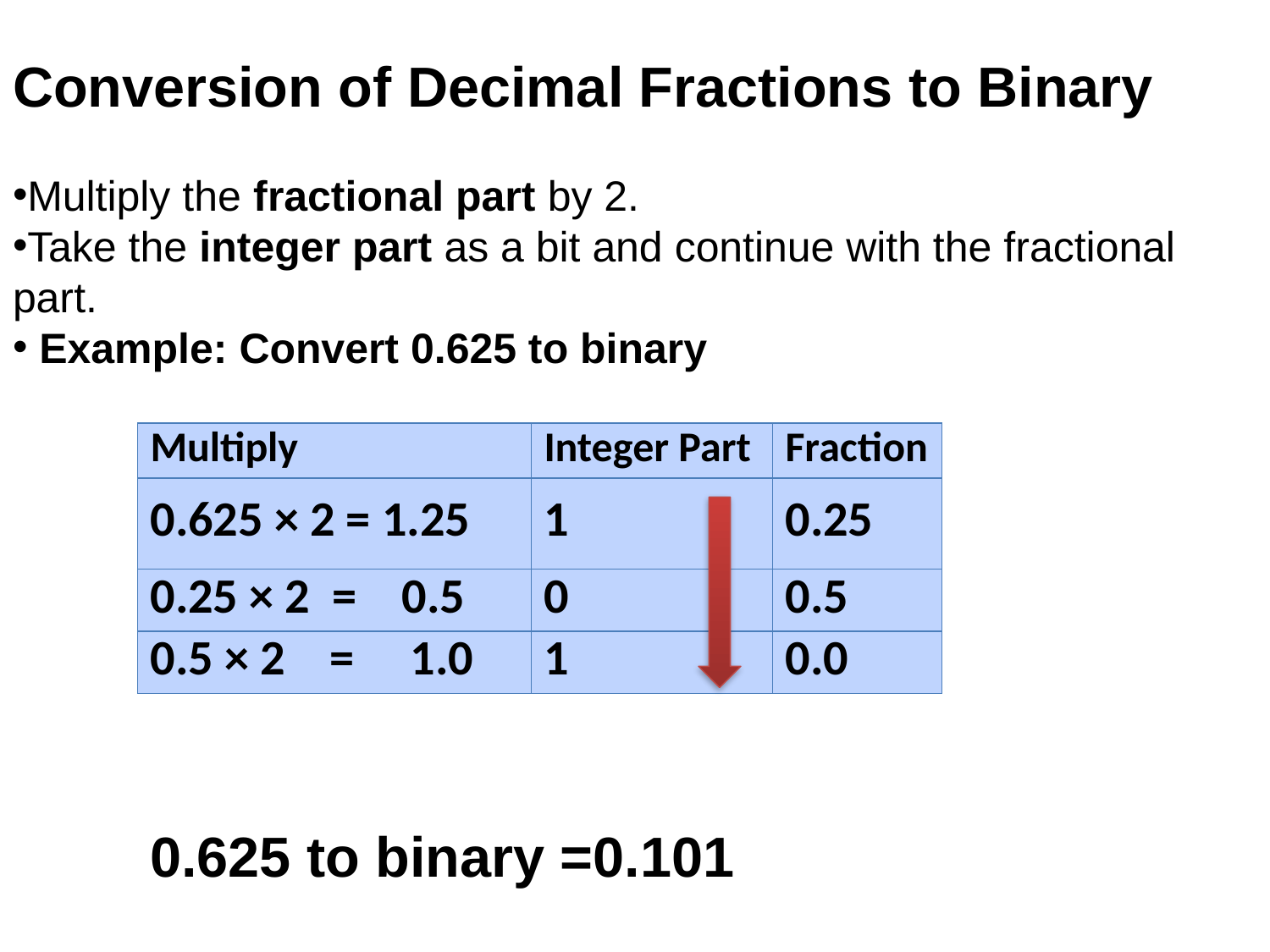

Conversion of Decimal Fractions to Binary

Multiply the fractional part by 2.
Take the integer part as a bit and continue with the fractional part.
 Example: Convert 0.625 to binary

| Multiply | Integer Part | Fraction |
| --- | --- | --- |
| 0.625 × 2 = 1.25 | 1 | 0.25 |
| 0.25 × 2 = 0.5 | 0 | 0.5 |
| 0.5 × 2 = 1.0 | 1 | 0.0 |

0.625 to binary =0.101